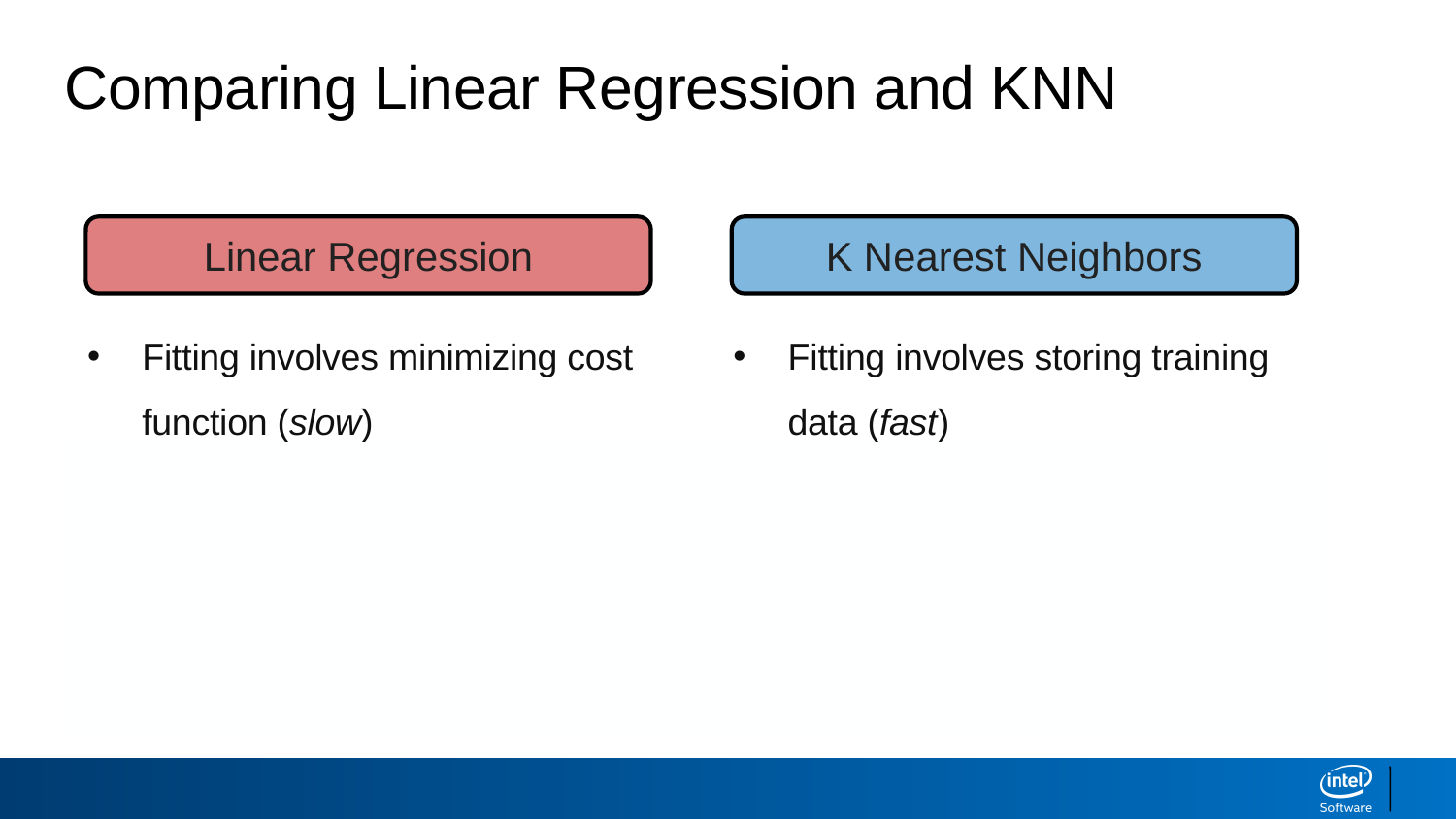

Comparing Linear Regression and KNN
Linear Regression
K Nearest Neighbors
Fitting involves minimizing cost function (slow)
Model has few parameters (memory efficient)
Prediction involves calculation (fast)
Fitting involves storing training data (fast)
Model has many parameters (memory intensive)
Prediction involves finding closest neighbors (slow)